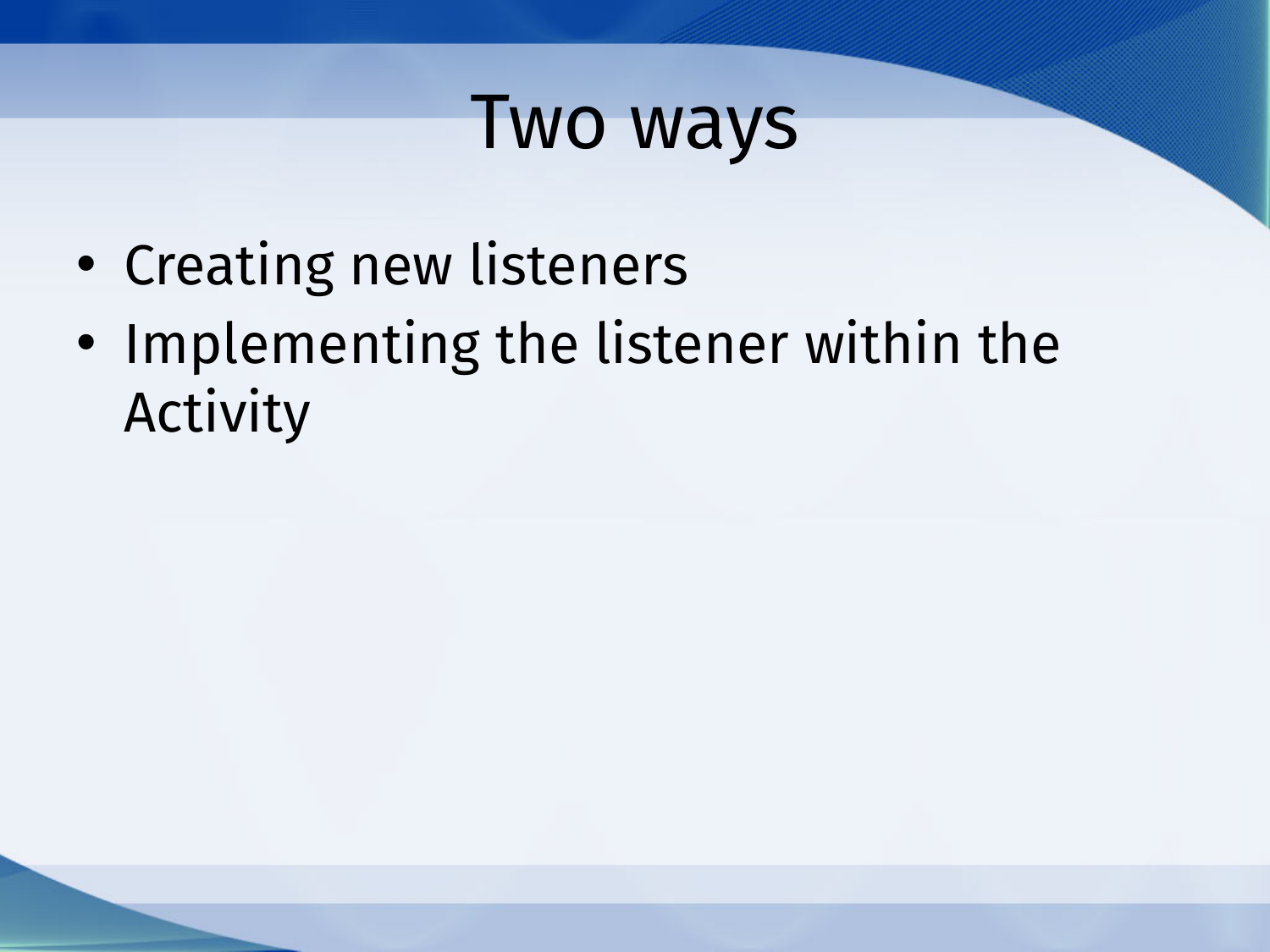

# Two ways
Creating new listeners
Implementing the listener within the Activity